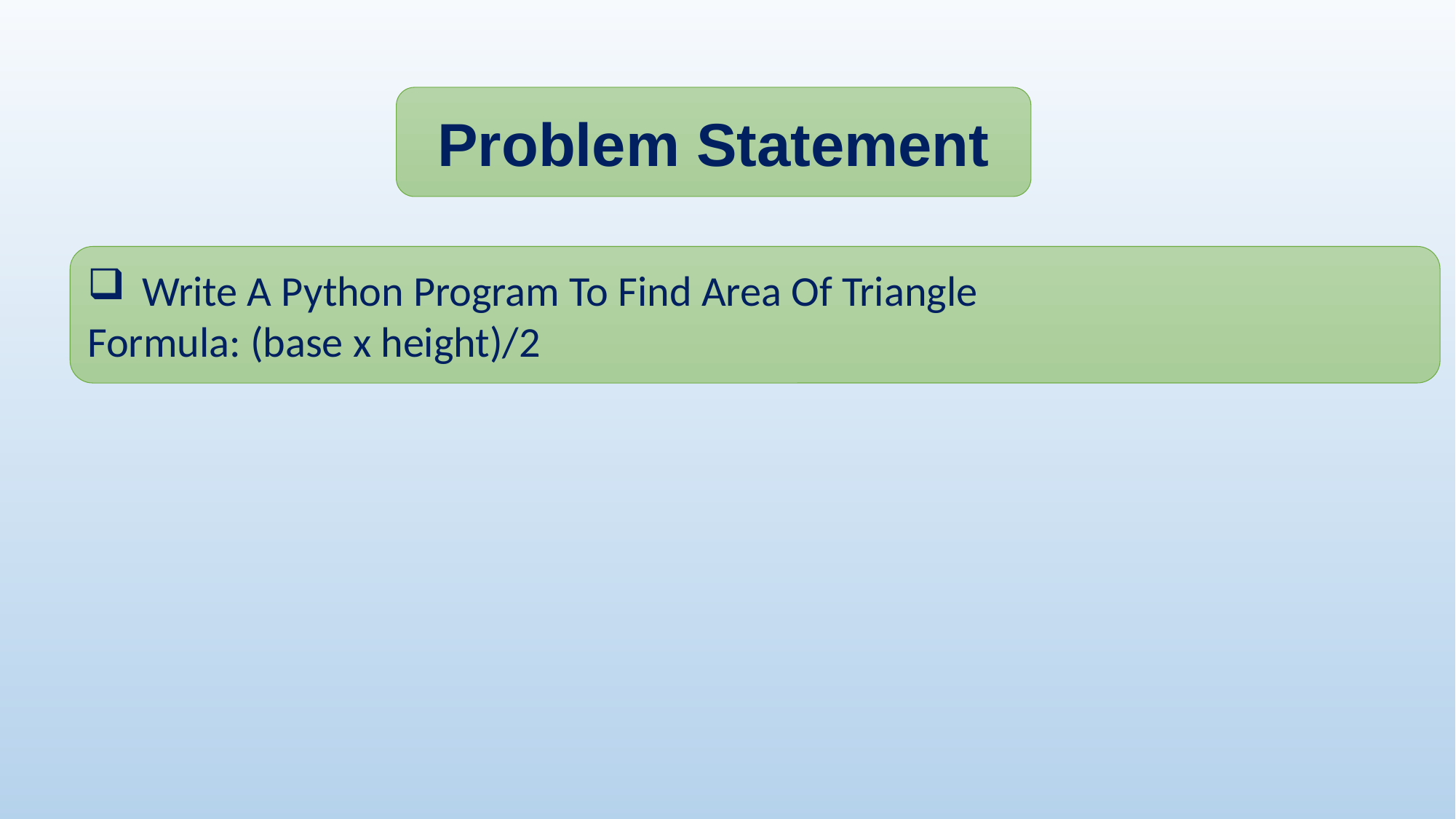

Problem Statement
Write A Python Program To Find Area Of Triangle
Formula: (base x height)/2